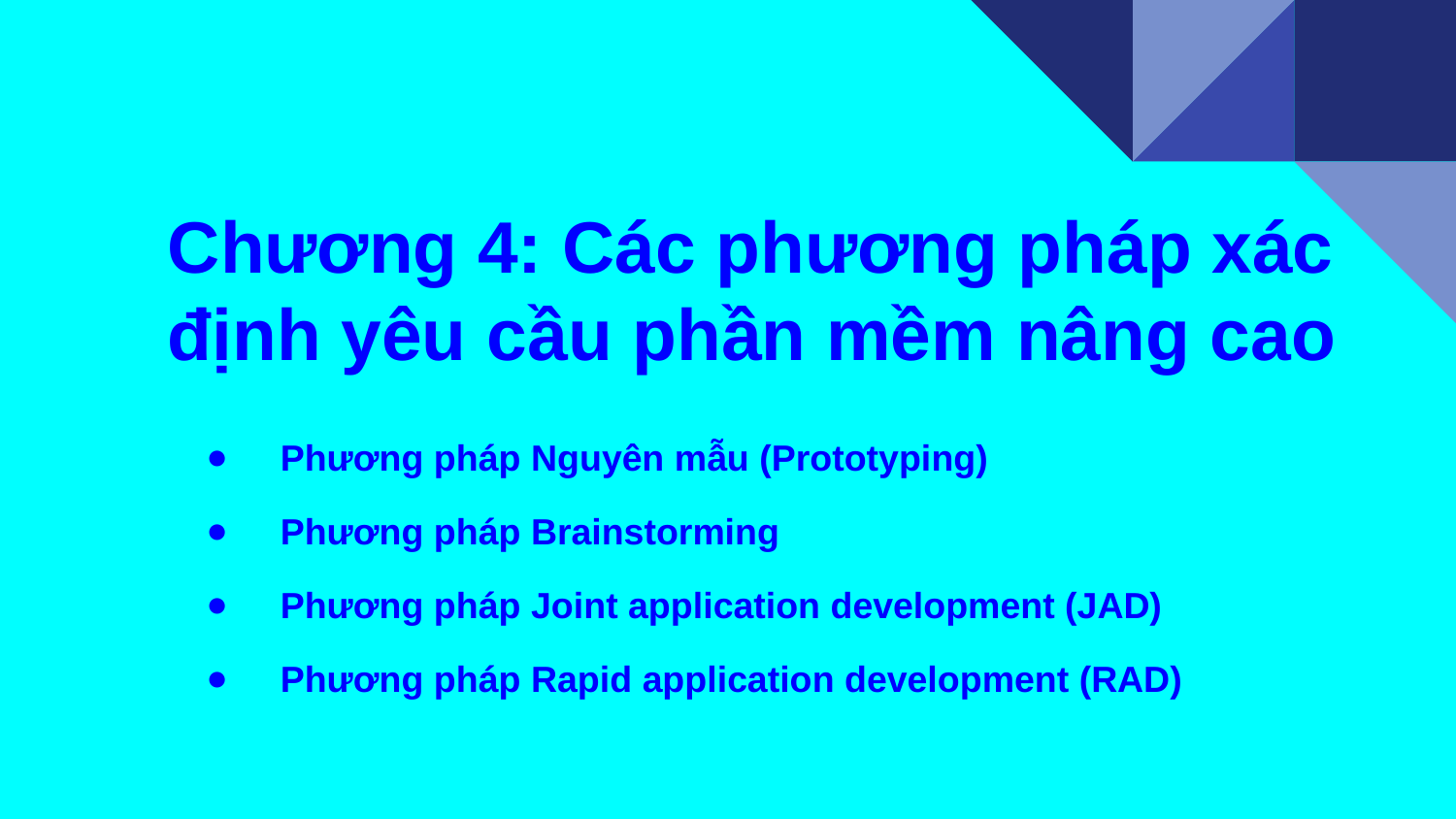

# Chương 4: Các phương pháp xác định yêu cầu phần mềm nâng cao
Phương pháp Nguyên mẫu (Prototyping)
Phương pháp Brainstorming
Phương pháp Joint application development (JAD)
Phương pháp Rapid application development (RAD)